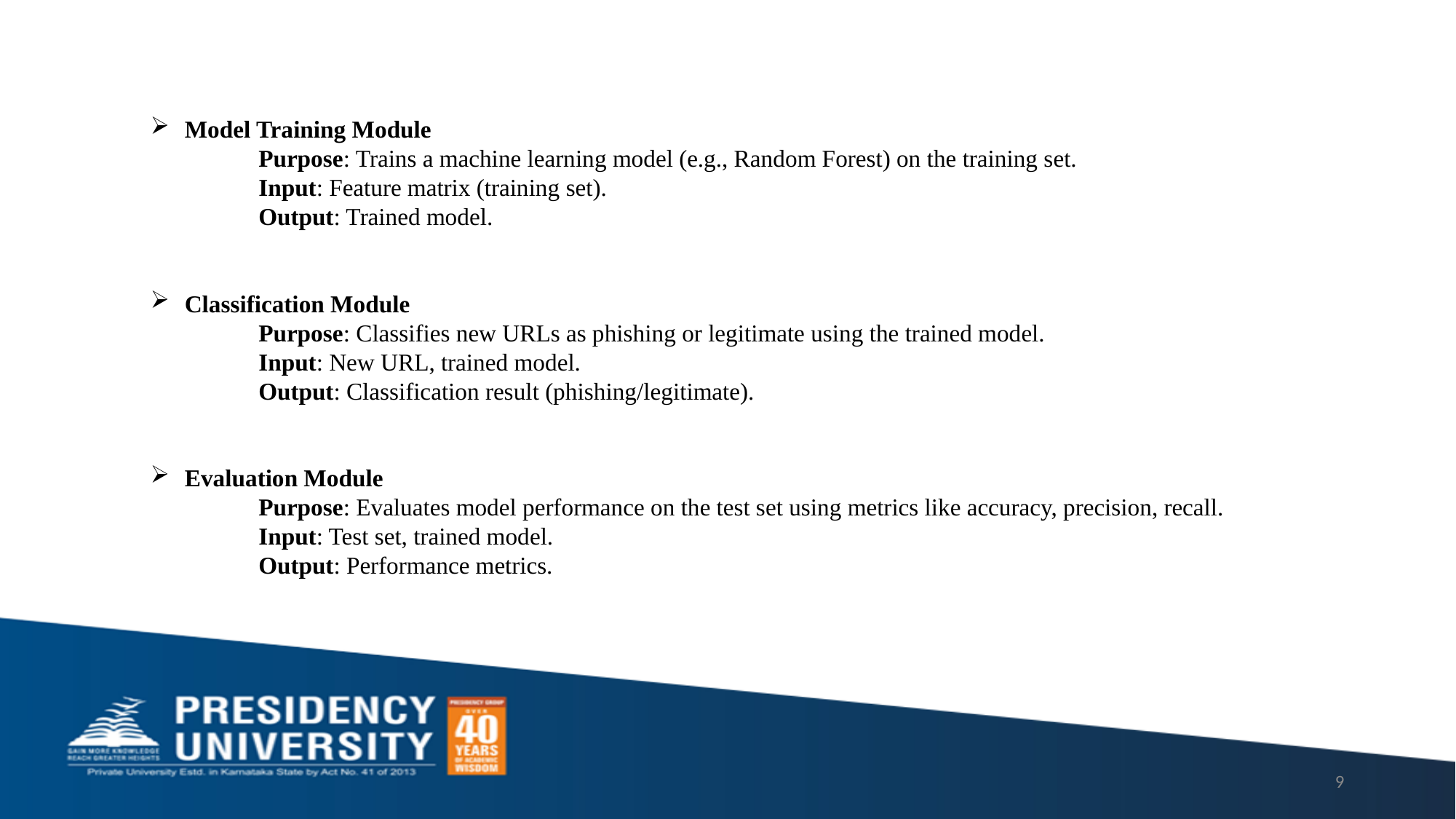

Model Training Module
                  Purpose: Trains a machine learning model (e.g., Random Forest) on the training set.
                  Input: Feature matrix (training set).
                  Output: Trained model.

Classification Module
                  Purpose: Classifies new URLs as phishing or legitimate using the trained model.
                  Input: New URL, trained model.
                  Output: Classification result (phishing/legitimate).

Evaluation Module
                  Purpose: Evaluates model performance on the test set using metrics like accuracy, precision, recall.
                  Input: Test set, trained model.
                  Output: Performance metrics.

9